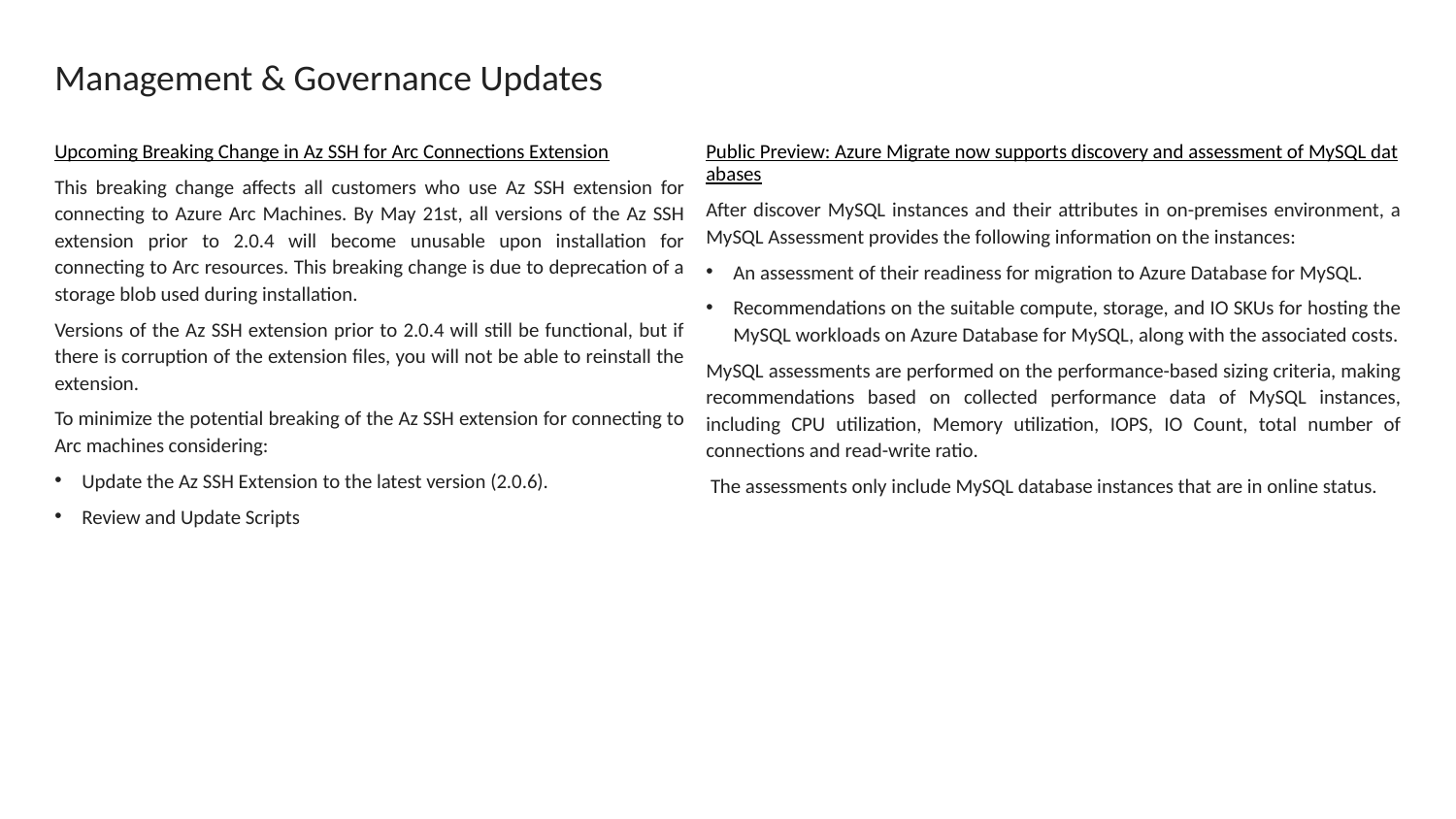

# Management & Governance Updates
Public Preview: Azure Migrate now supports discovery and assessment of MySQL databases
After discover MySQL instances and their attributes in on-premises environment, a MySQL Assessment provides the following information on the instances:
An assessment of their readiness for migration to Azure Database for MySQL.
Recommendations on the suitable compute, storage, and IO SKUs for hosting the MySQL workloads on Azure Database for MySQL, along with the associated costs.
MySQL assessments are performed on the performance-based sizing criteria, making recommendations based on collected performance data of MySQL instances, including CPU utilization, Memory utilization, IOPS, IO Count, total number of connections and read-write ratio.
 The assessments only include MySQL database instances that are in online status.
Upcoming Breaking Change in Az SSH for Arc Connections Extension
This breaking change affects all customers who use Az SSH extension for connecting to Azure Arc Machines. By May 21st, all versions of the Az SSH extension prior to 2.0.4 will become unusable upon installation for connecting to Arc resources. This breaking change is due to deprecation of a storage blob used during installation.
Versions of the Az SSH extension prior to 2.0.4 will still be functional, but if there is corruption of the extension files, you will not be able to reinstall the extension.
To minimize the potential breaking of the Az SSH extension for connecting to Arc machines considering:
Update the Az SSH Extension to the latest version (2.0.6).
Review and Update Scripts